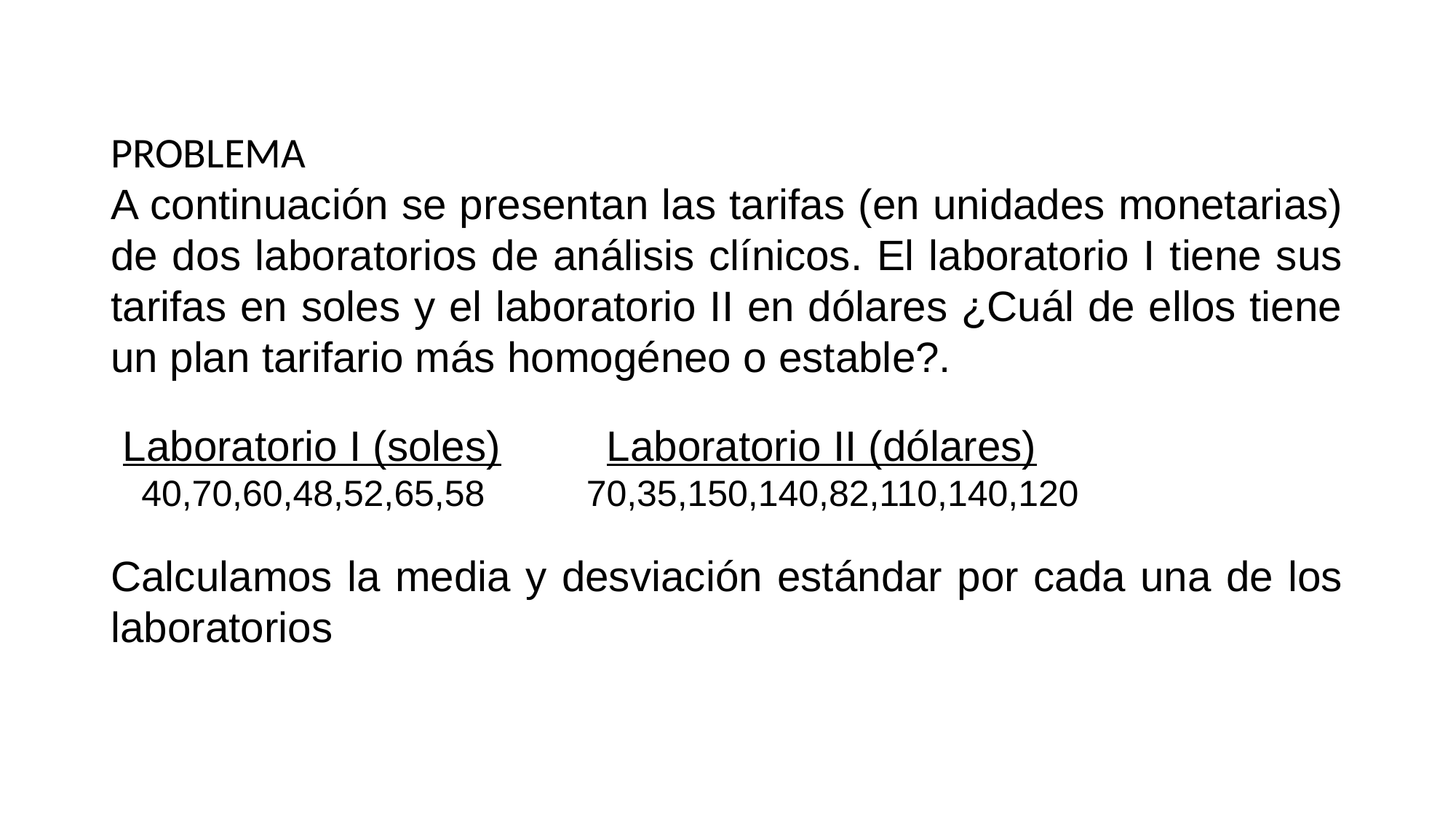

PROBLEMA
A continuación se presentan las tarifas (en unidades monetarias) de dos laboratorios de análisis clínicos. El laboratorio I tiene sus tarifas en soles y el laboratorio II en dólares ¿Cuál de ellos tiene un plan tarifario más homogéneo o estable?.

 Laboratorio I (soles)	     Laboratorio II (dólares)
   40,70,60,48,52,65,58          70,35,150,140,82,110,140,120

Calculamos la media y desviación estándar por cada una de los laboratorios